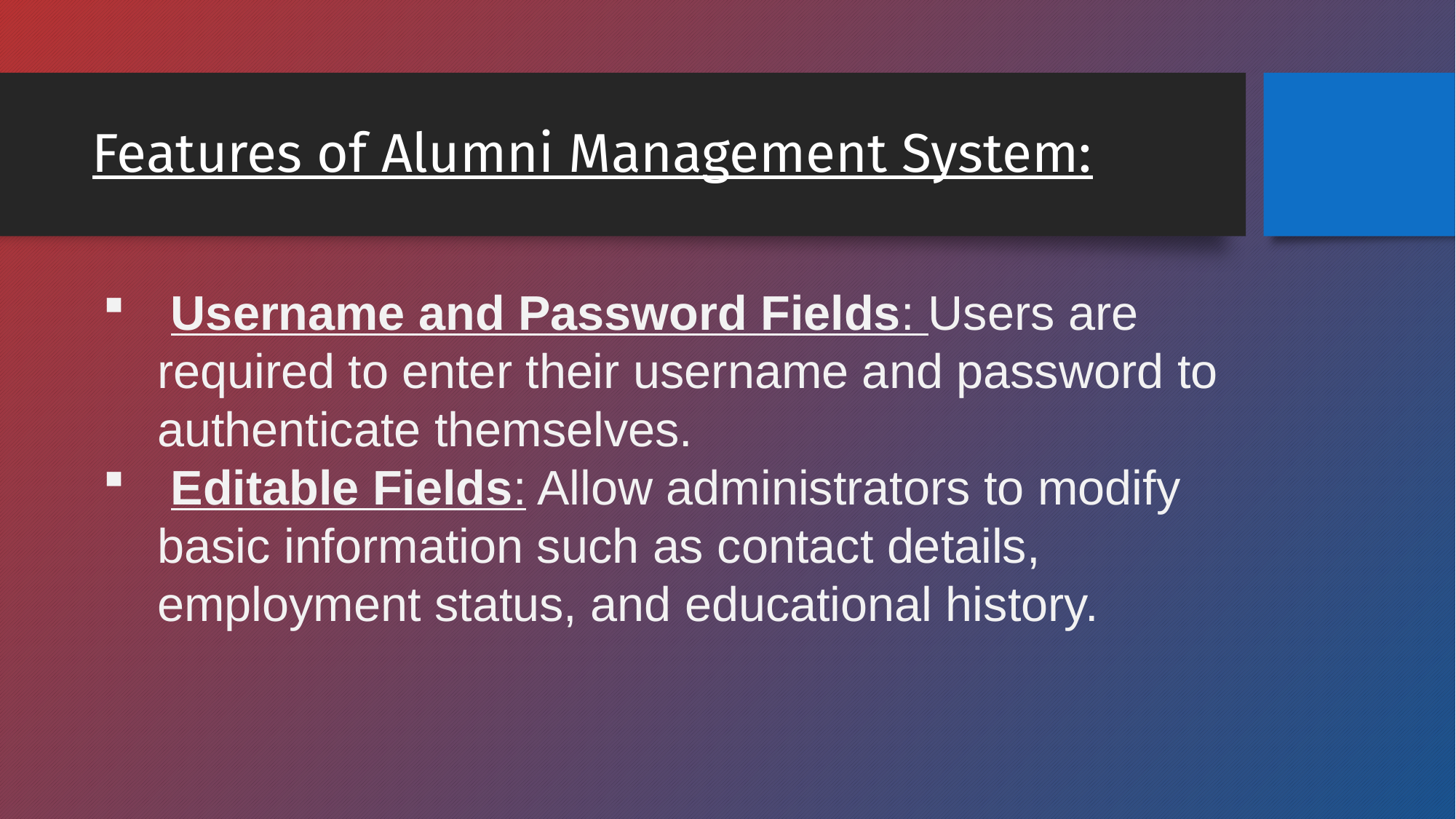

# Features of Alumni Management System:
 Username and Password Fields: Users are required to enter their username and password to authenticate themselves.
 Editable Fields: Allow administrators to modify basic information such as contact details, employment status, and educational history.